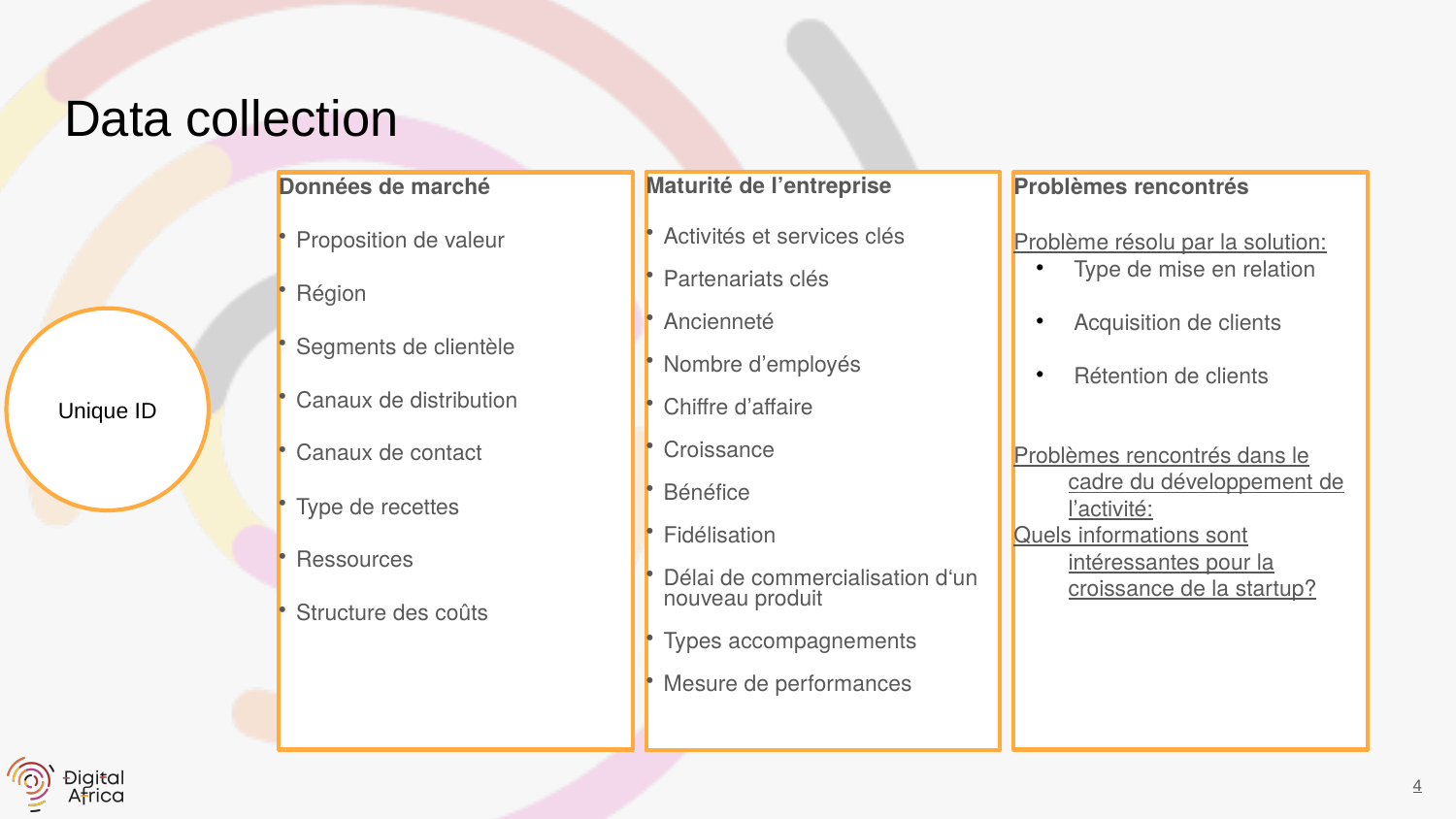

# Data collection
Maturité de l’entreprise

Activités et services clés
Partenariats clés
Ancienneté
Nombre d’employés
Chiffre d’affaire
Croissance
Bénéfice
Fidélisation
Délai de commercialisation d‘un nouveau produit
Types accompagnements
Mesure de performances
Données de marché

Proposition de valeur
Région
Segments de clientèle
Canaux de distribution
Canaux de contact
Type de recettes
Ressources
Structure des coûts
Problèmes rencontrés

Problème résolu par la solution:
Type de mise en relation
Acquisition de clients
Rétention de clients

Problèmes rencontrés dans le cadre du développement de l’activité:
Quels informations sont intéressantes pour la croissance de la startup?
Unique ID
4